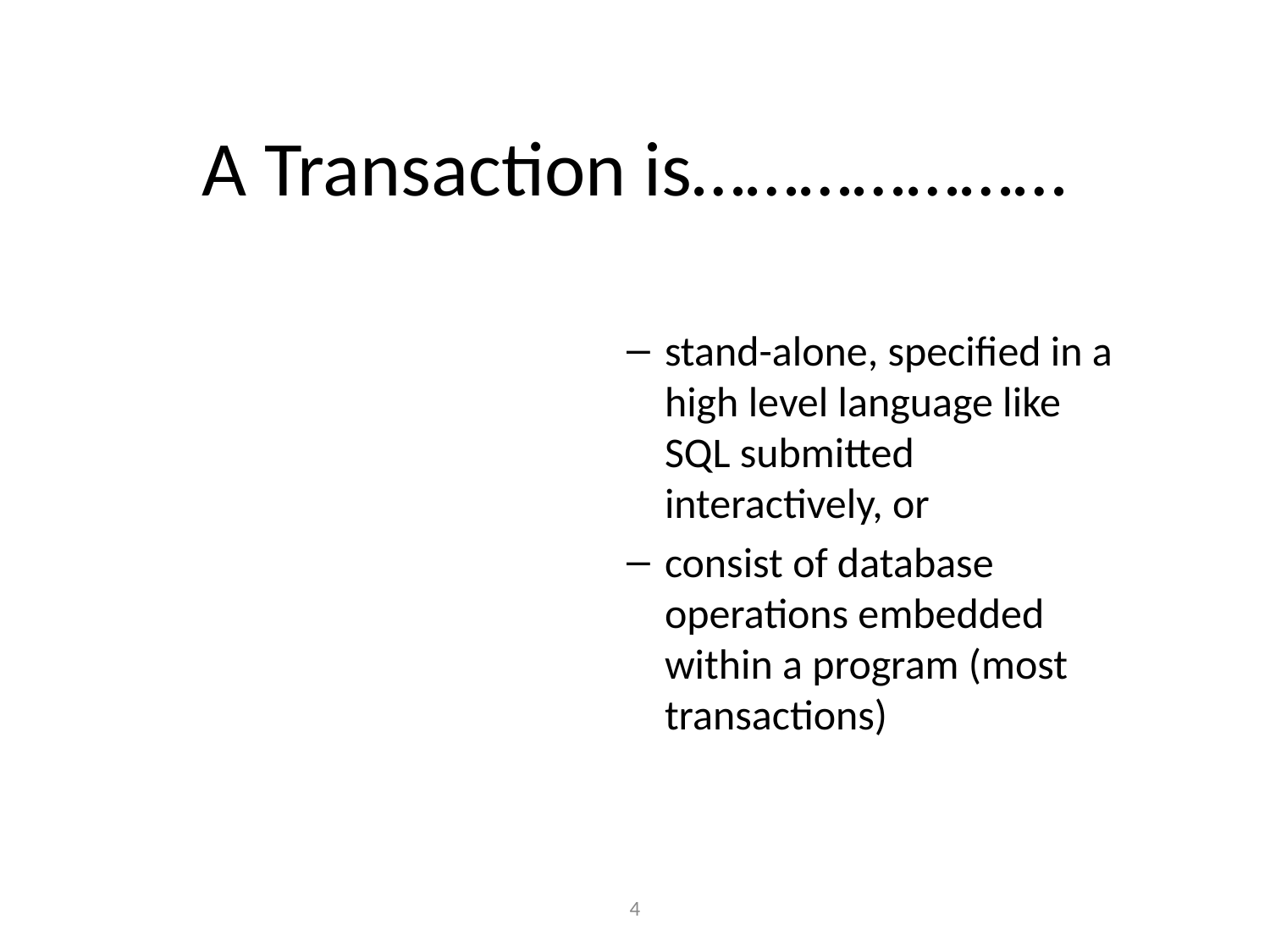

# A Transaction is…………………
stand-alone, specified in a high level language like SQL submitted interactively, or
consist of database operations embedded within a program (most transactions)
4